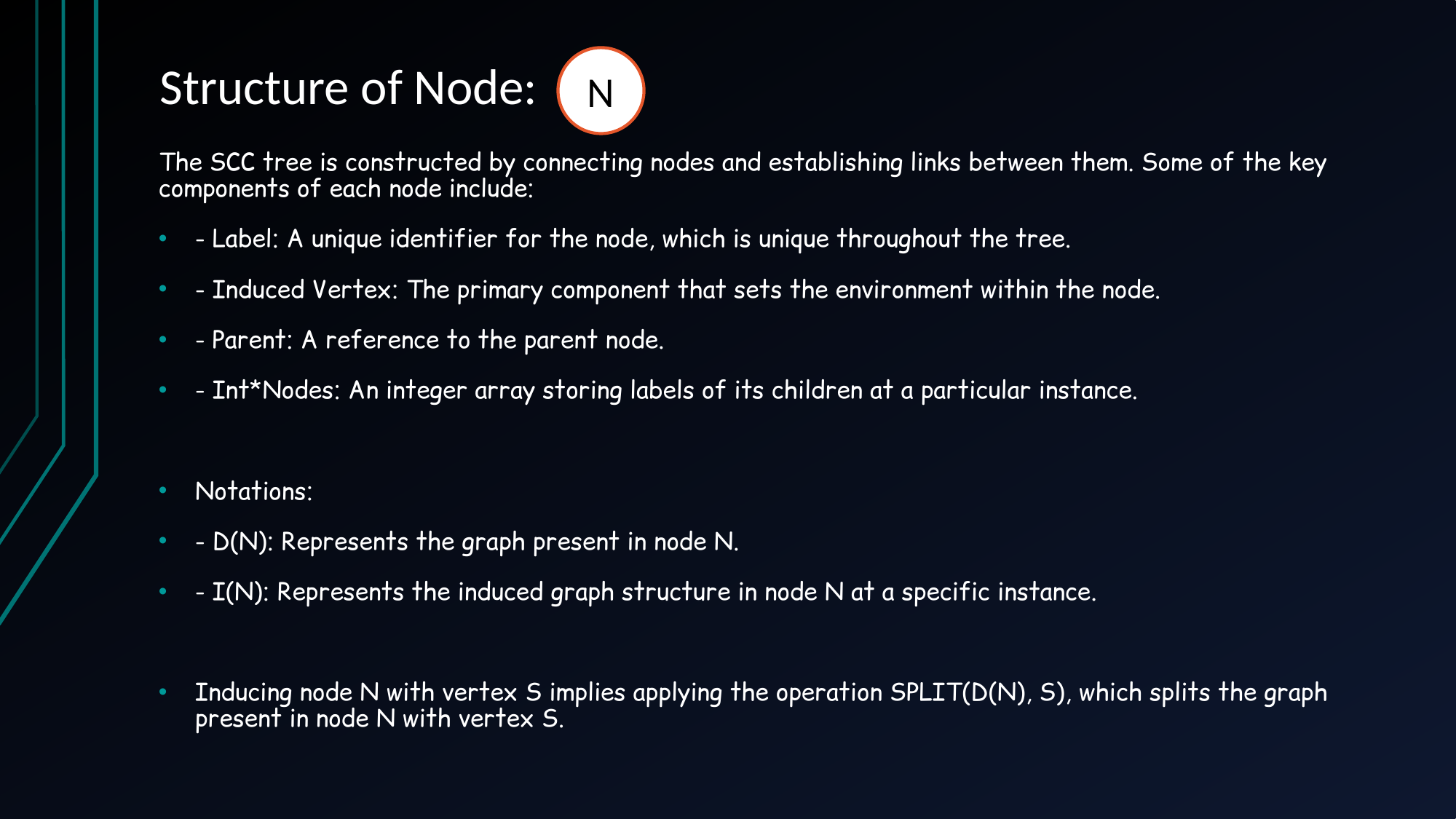

N
# Structure of Node:
The SCC tree is constructed by connecting nodes and establishing links between them. Some of the key components of each node include:
- Label: A unique identifier for the node, which is unique throughout the tree.
- Induced Vertex: The primary component that sets the environment within the node.
- Parent: A reference to the parent node.
- Int*Nodes: An integer array storing labels of its children at a particular instance.

Notations:
- D(N): Represents the graph present in node N.
- I(N): Represents the induced graph structure in node N at a specific instance.

Inducing node N with vertex S implies applying the operation SPLIT(D(N), S), which splits the graph present in node N with vertex S.